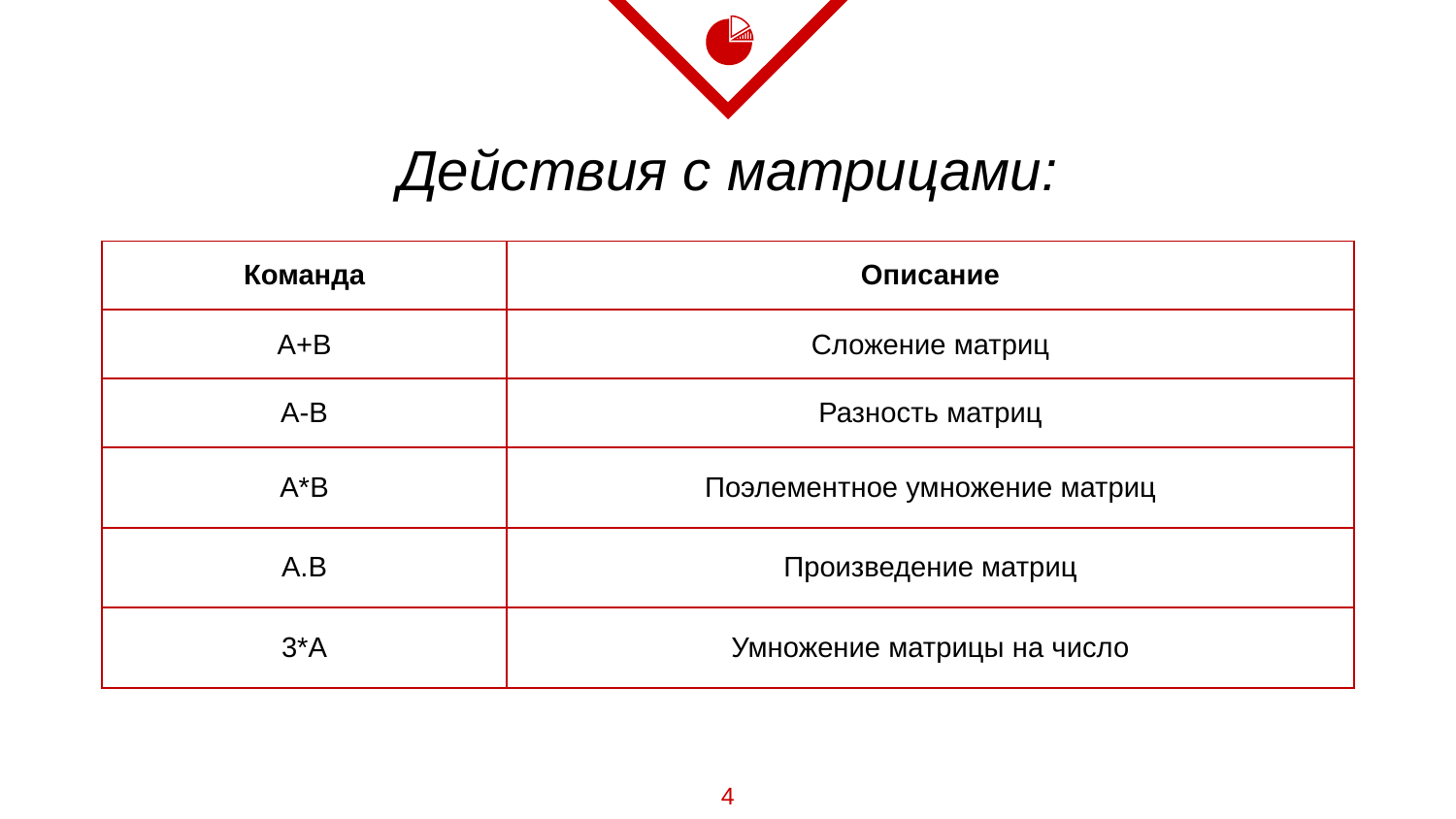

# Действия с матрицами:
| Команда | Описание |
| --- | --- |
| A+B | Сложение матриц |
| A-B | Разность матриц |
| A\*B | Поэлементное умножение матриц |
| A.B | Произведение матриц |
| 3\*A | Умножение матрицы на число |
4